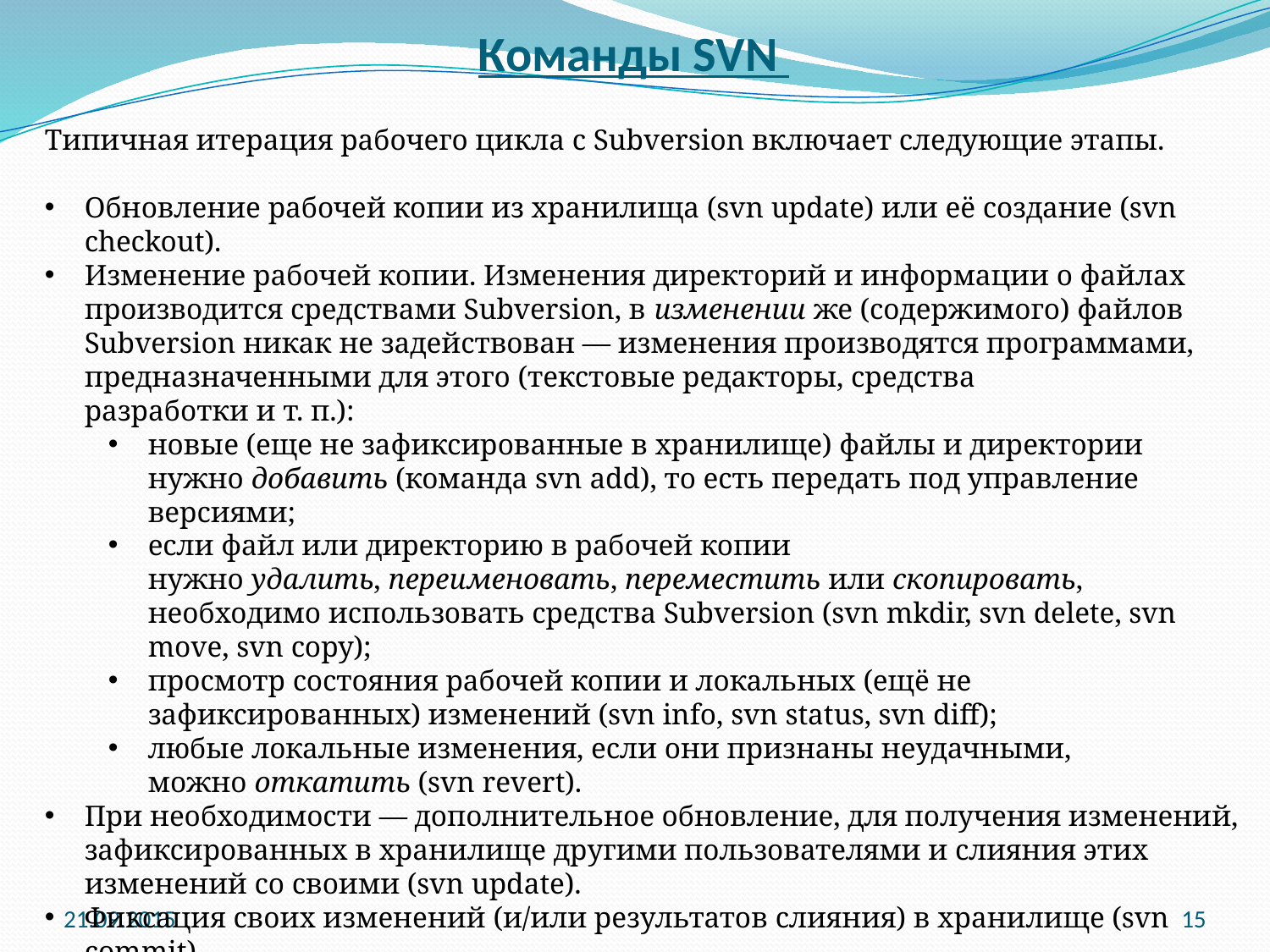

Команды SVN
Типичная итерация рабочего цикла с Subversion включает следующие этапы.

Обновление рабочей копии из хранилища (svn update) или её создание (svn checkout).
Изменение рабочей копии. Изменения директорий и информации о файлах производится средствами Subversion, в изменении же (содержимого) файлов Subversion никак не задействован — изменения производятся программами, предназначенными для этого (текстовые редакторы, средства разработки и т. п.):
новые (еще не зафиксированные в хранилище) файлы и директории нужно добавить (команда svn add), то есть передать под управление версиями;
если файл или директорию в рабочей копии нужно удалить, переименовать, переместить или скопировать, необходимо использовать средства Subversion (svn mkdir, svn delete, svn move, svn copy);
просмотр состояния рабочей копии и локальных (ещё не зафиксированных) изменений (svn info, svn status, svn diff);
любые локальные изменения, если они признаны неудачными, можно откатить (svn revert).
При необходимости — дополнительное обновление, для получения изменений, зафиксированных в хранилище другими пользователями и слияния этих изменений со своими (svn update).
Фиксация своих изменений (и/или результатов слияния) в хранилище (svn commit).
21.09.2015
15